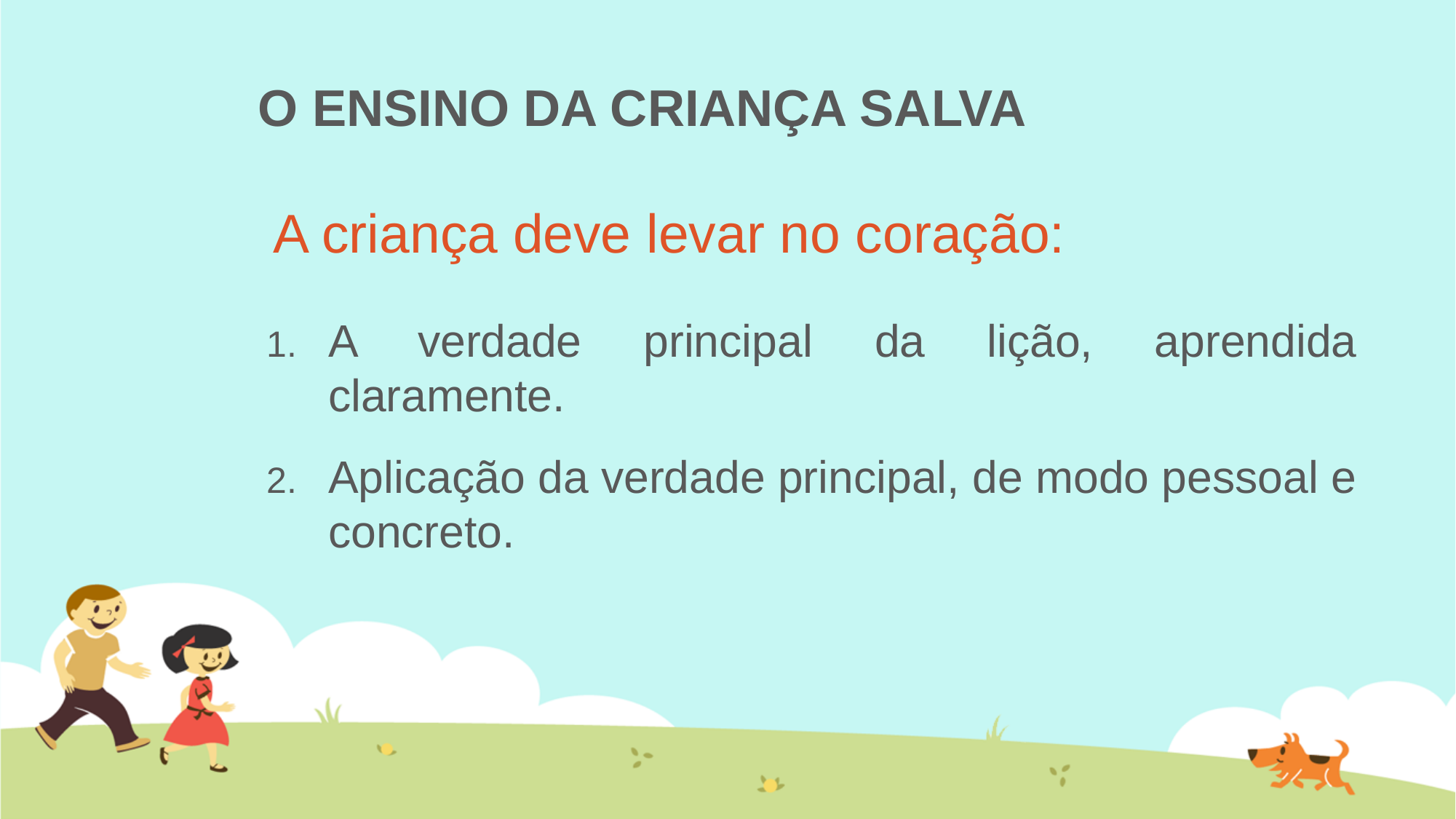

# O ENSINO DA CRIANÇA SALVA
A criança deve levar no coração:

A verdade principal da lição, aprendida claramente.
Aplicação da verdade principal, de modo pessoal e concreto.